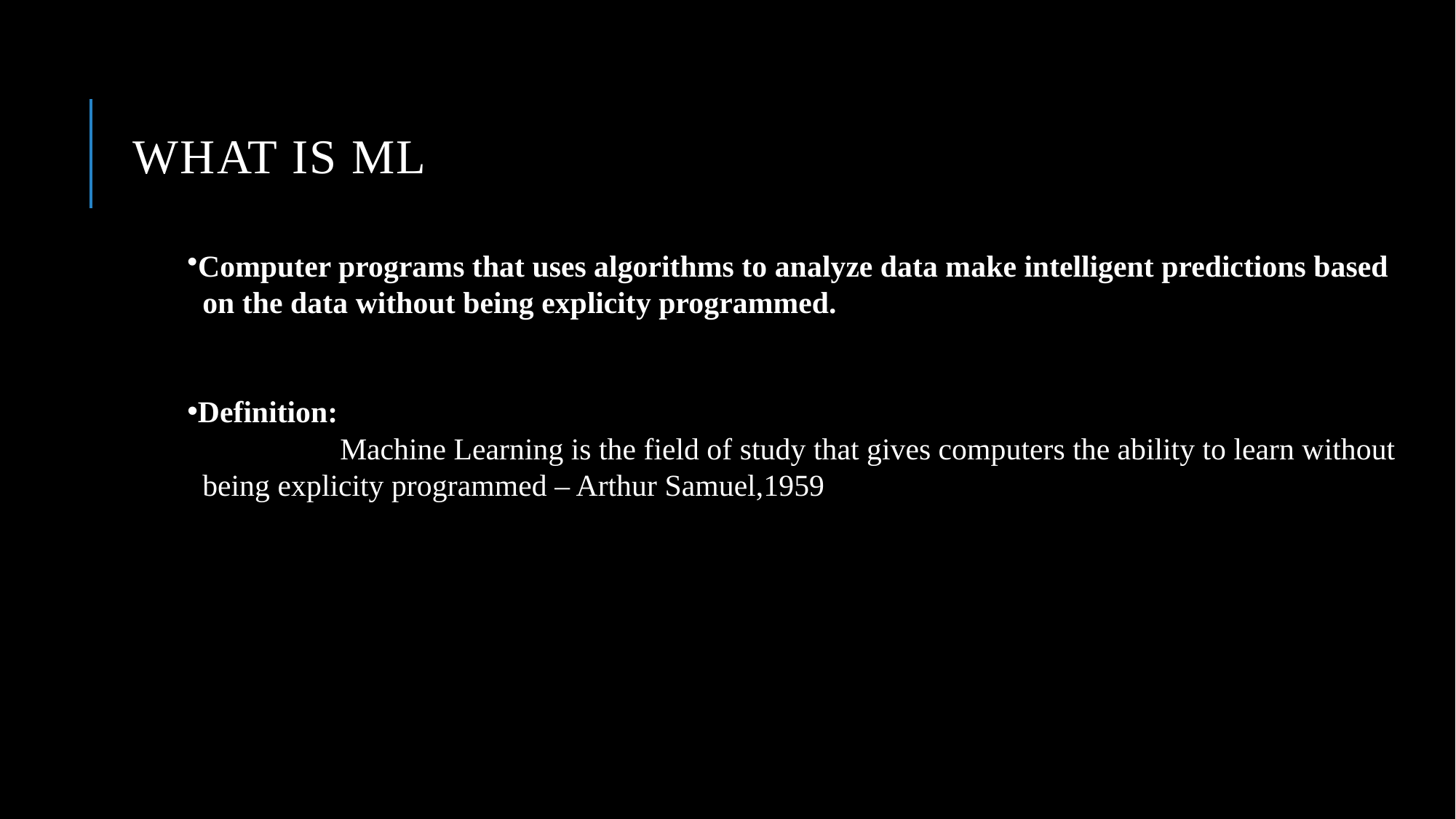

# WHAT IS ML
Computer programs that uses algorithms to analyze data make intelligent predictions based
  on the data without being explicity programmed.

Definition:
                    Machine Learning is the field of study that gives computers the ability to learn without
  being explicity programmed – Arthur Samuel,1959